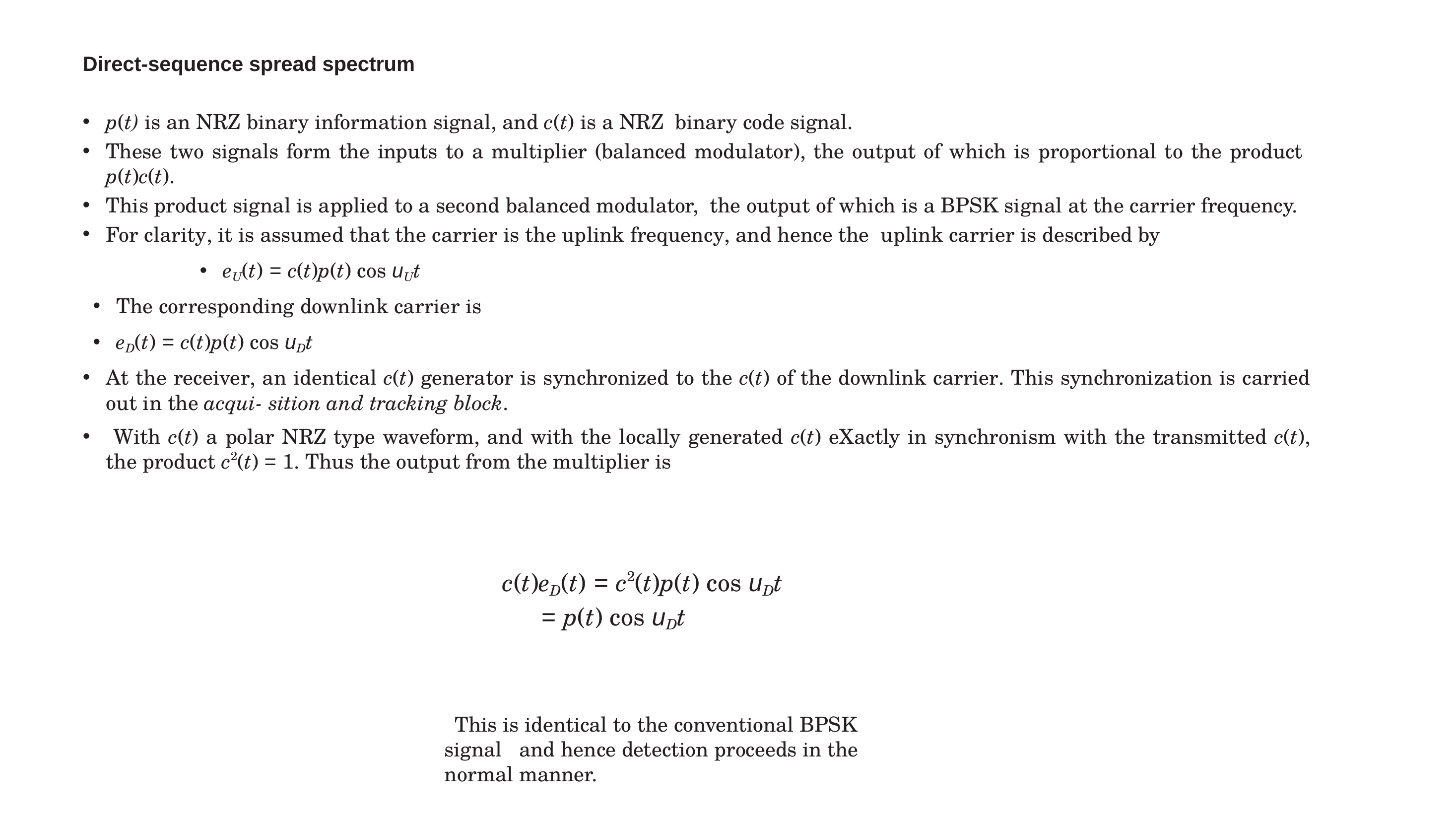

Direct-sequence spread spectrum

p(t) is an NRZ binary information signal, and c(t) is a NRZ  binary code signal.
These two signals form the inputs to a multiplier (balanced modulator), the output of which is proportional to the product  p(t)c(t).
This product signal is applied to a second balanced modulator,  the output of which is a BPSK signal at the carrier frequency.
For clarity, it is assumed that the carrier is the uplink frequency, and hence the  uplink carrier is described by
eU(t) = c(t)p(t) cos uUt
The corresponding downlink carrier is
eD(t) = c(t)p(t) cos uDt
At the receiver, an identical c(t) generator is synchronized to the c(t) of the downlink carrier. This synchronization is carried out in the acqui- sition and tracking block.
 With c(t) a polar NRZ type waveform, and with the locally generated c(t) exactly in synchronism with the transmitted c(t), the product c2(t) = 1. Thus the output from the multiplier is
c(t)eD(t) = c2(t)p(t) cos uDt
= p(t) cos uDt
This is identical to the conventional BPSK signal   and hence detection proceeds in the normal manner.